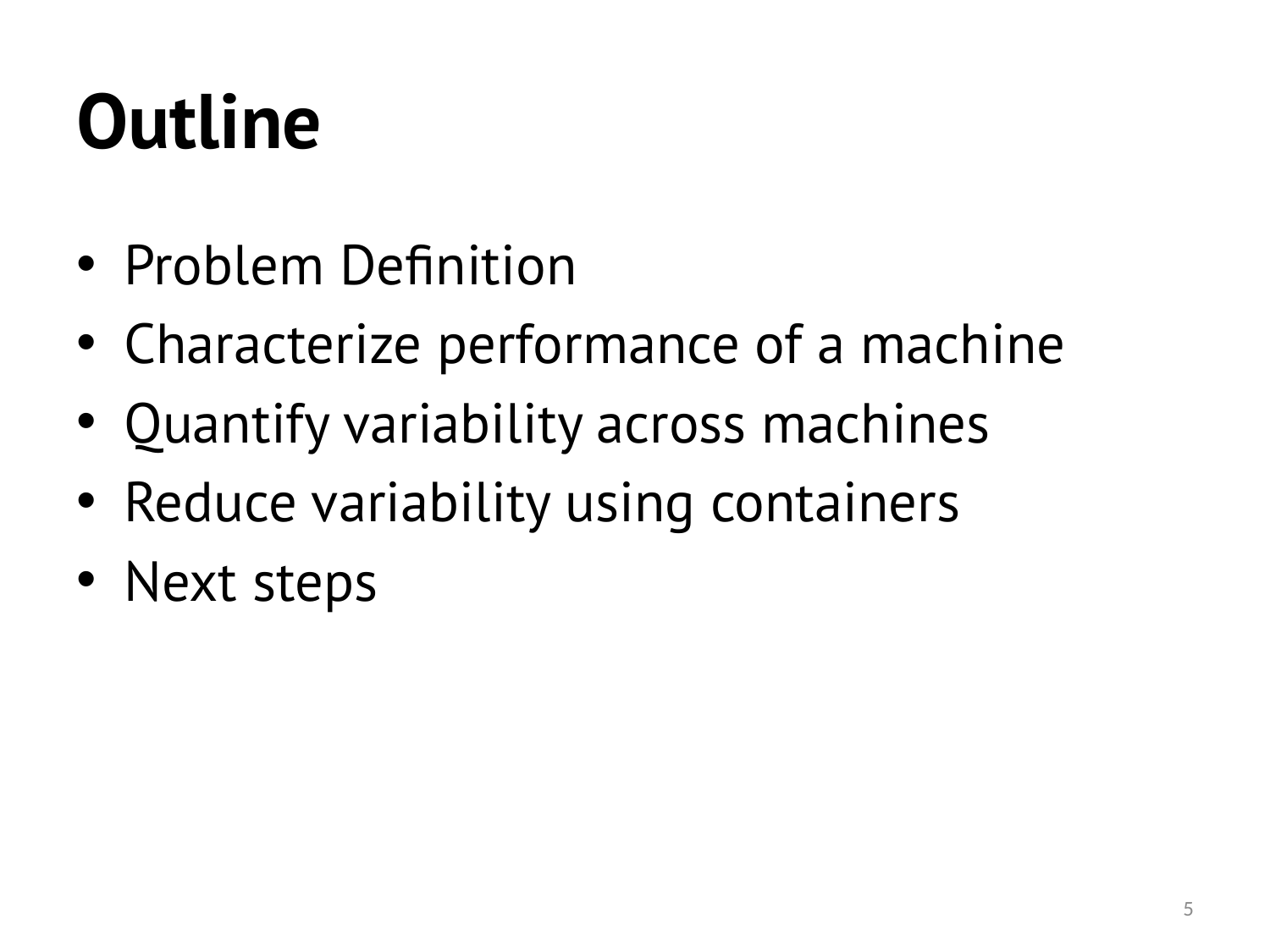

# Outline
Problem Definition
Characterize performance of a machine
Quantify variability across machines
Reduce variability using containers
Next steps

5